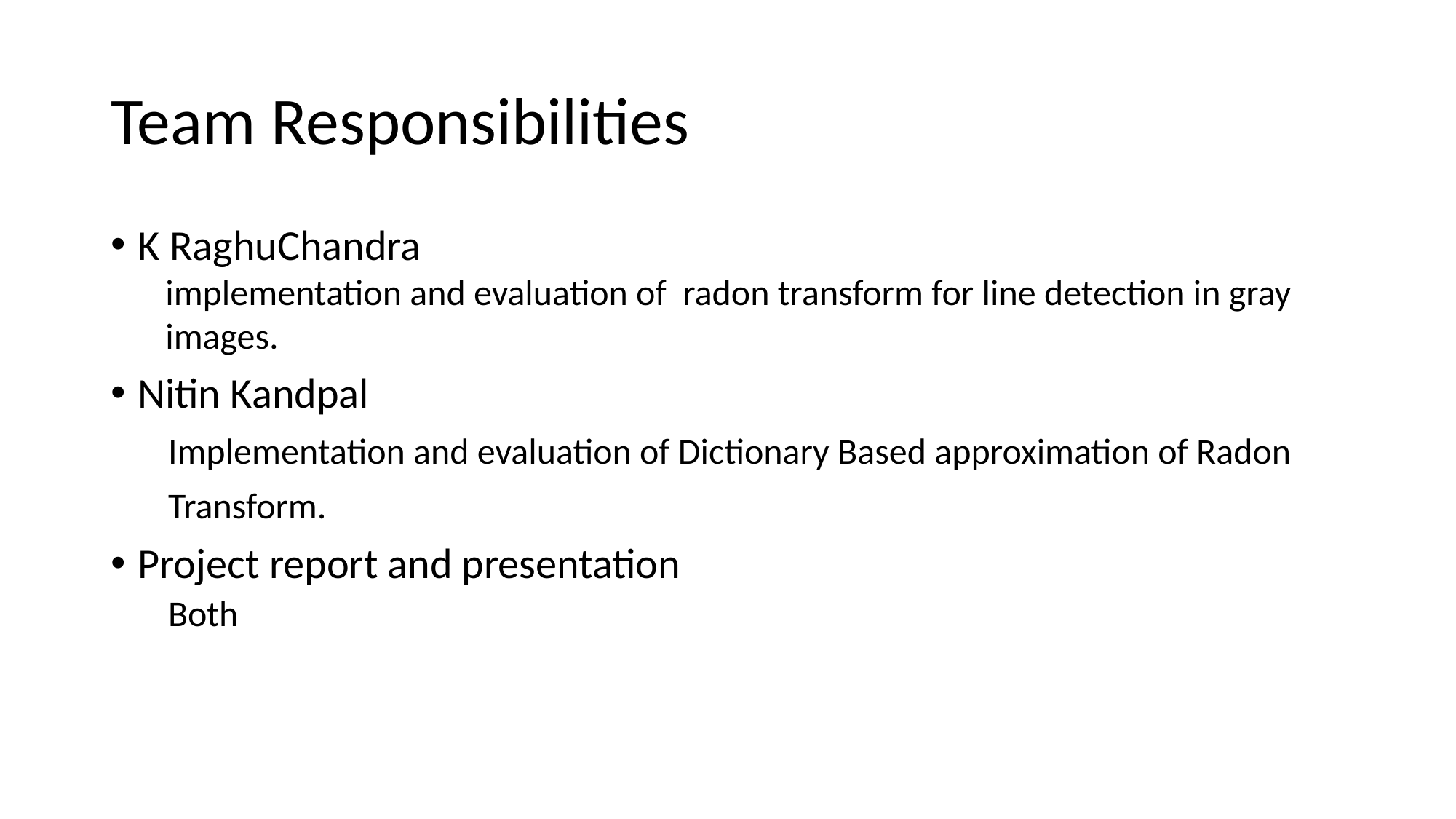

Team Responsibilities
K RaghuChandra
implementation and evaluation of  radon transform for line detection in gray images.
Nitin Kandpal
       Implementation and evaluation of Dictionary Based approximation of Radon
       Transform.
Project report and presentation
       Both